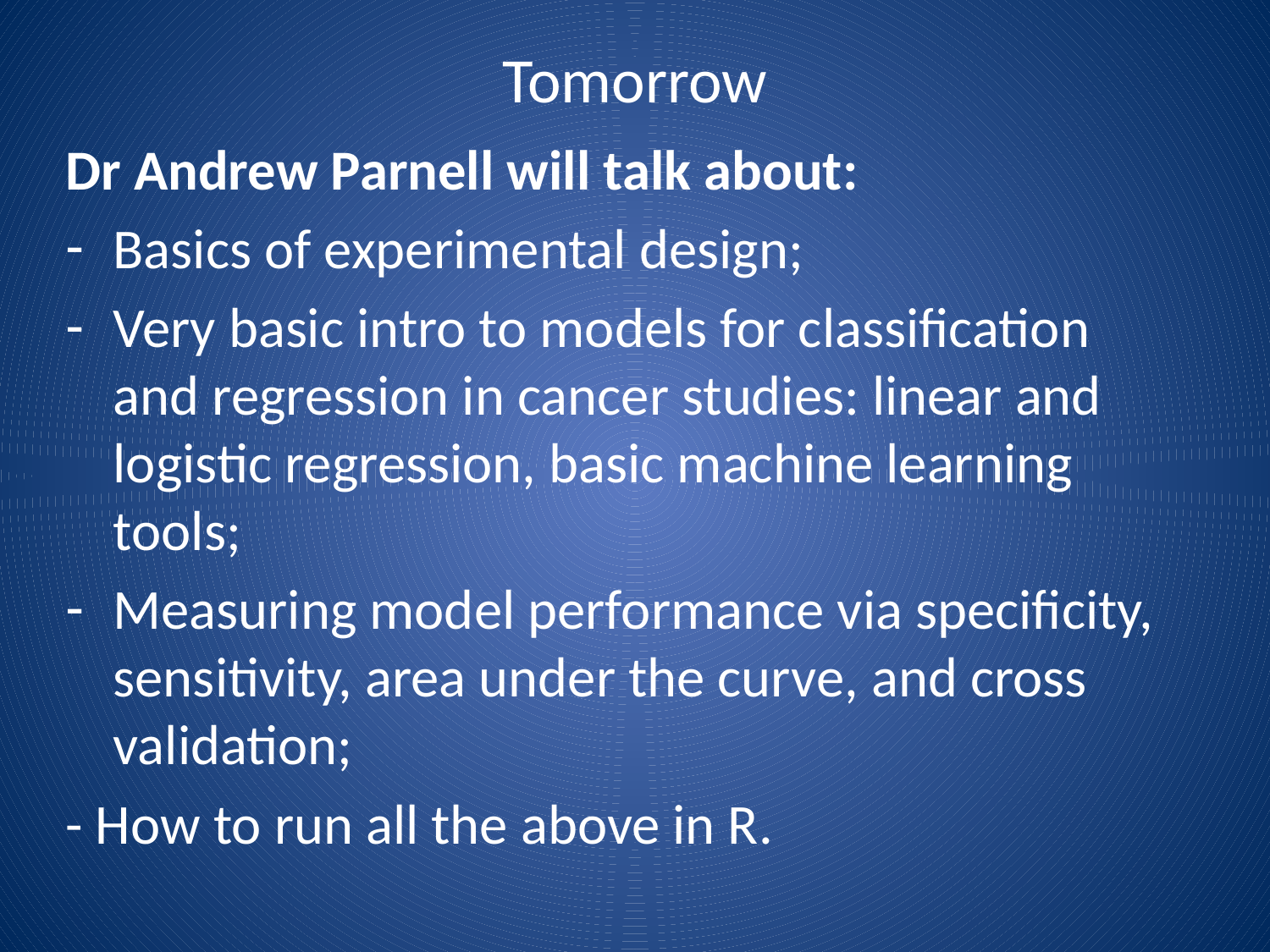

# Tomorrow
Dr Andrew Parnell will talk about:
Basics of experimental design;
Very basic intro to models for classification and regression in cancer studies: linear and logistic regression, basic machine learning tools;
Measuring model performance via specificity, sensitivity, area under the curve, and cross validation;
- How to run all the above in R.